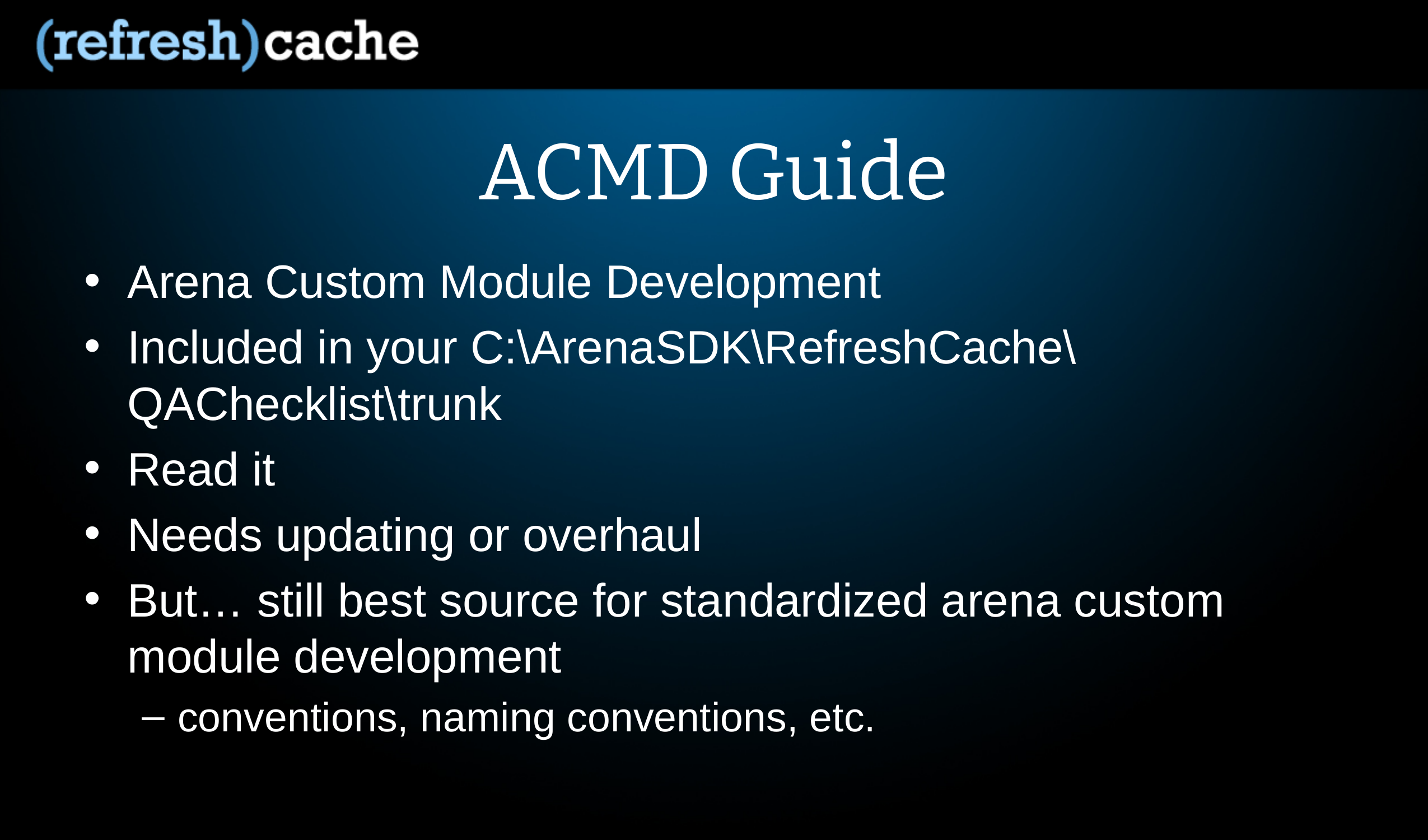

# ACMD Guide
Arena Custom Module Development
Included in your C:\ArenaSDK\RefreshCache\QAChecklist\trunk
Read it
Needs updating or overhaul
But… still best source for standardized arena custom module development
conventions, naming conventions, etc.